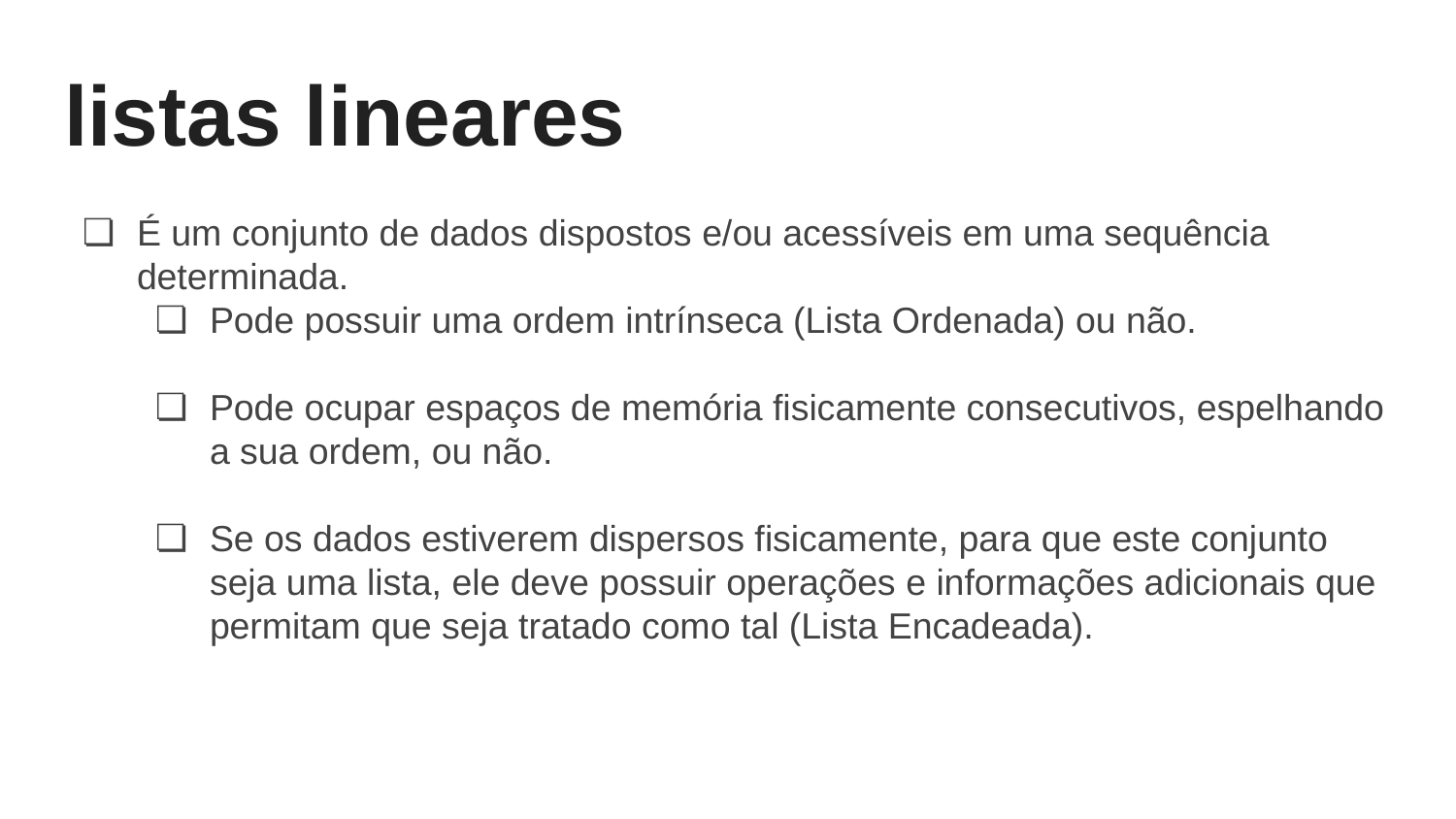

# listas lineares
É um conjunto de dados dispostos e/ou acessíveis em uma sequência determinada.
Pode possuir uma ordem intrínseca (Lista Ordenada) ou não.

Pode ocupar espaços de memória fisicamente consecutivos, espelhando a sua ordem, ou não.

Se os dados estiverem dispersos fisicamente, para que este conjunto seja uma lista, ele deve possuir operações e informações adicionais que permitam que seja tratado como tal (Lista Encadeada).